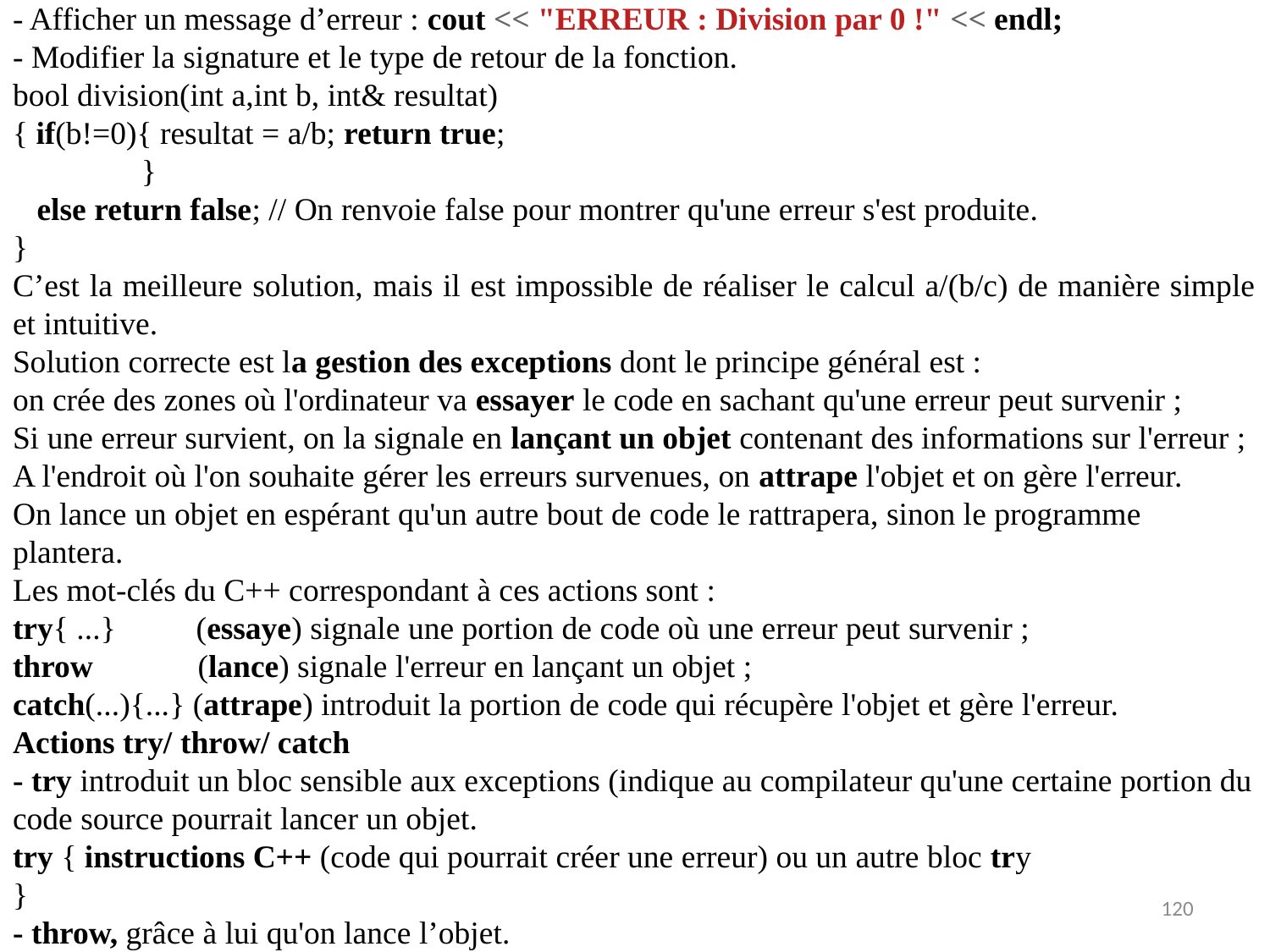

- Afficher un message d’erreur : cout << "ERREUR : Division par 0 !" << endl;
- Modifier la signature et le type de retour de la fonction.
bool division(int a,int b, int& resultat)
{ if(b!=0){ resultat = a/b; return true;
                }
   else return false; // On renvoie false pour montrer qu'une erreur s'est produite.
}
C’est la meilleure solution, mais il est impossible de réaliser le calcul a/(b/c) de manière simple et intuitive.
Solution correcte est la gestion des exceptions dont le principe général est :
on crée des zones où l'ordinateur va essayer le code en sachant qu'une erreur peut survenir ;
Si une erreur survient, on la signale en lançant un objet contenant des informations sur l'erreur ;
A l'endroit où l'on souhaite gérer les erreurs survenues, on attrape l'objet et on gère l'erreur.
On lance un objet en espérant qu'un autre bout de code le rattrapera, sinon le programme plantera.
Les mot-clés du C++ correspondant à ces actions sont :
try{ ...}          (essaye) signale une portion de code où une erreur peut survenir ;
throw             (lance) signale l'erreur en lançant un objet ;
catch(...){...} (attrape) introduit la portion de code qui récupère l'objet et gère l'erreur.
Actions try/ throw/ catch
- try introduit un bloc sensible aux exceptions (indique au compilateur qu'une certaine portion du code source pourrait lancer un objet.
try { instructions C++ (code qui pourrait créer une erreur) ou un autre bloc try
}
- throw, grâce à lui qu'on lance l’objet.
120